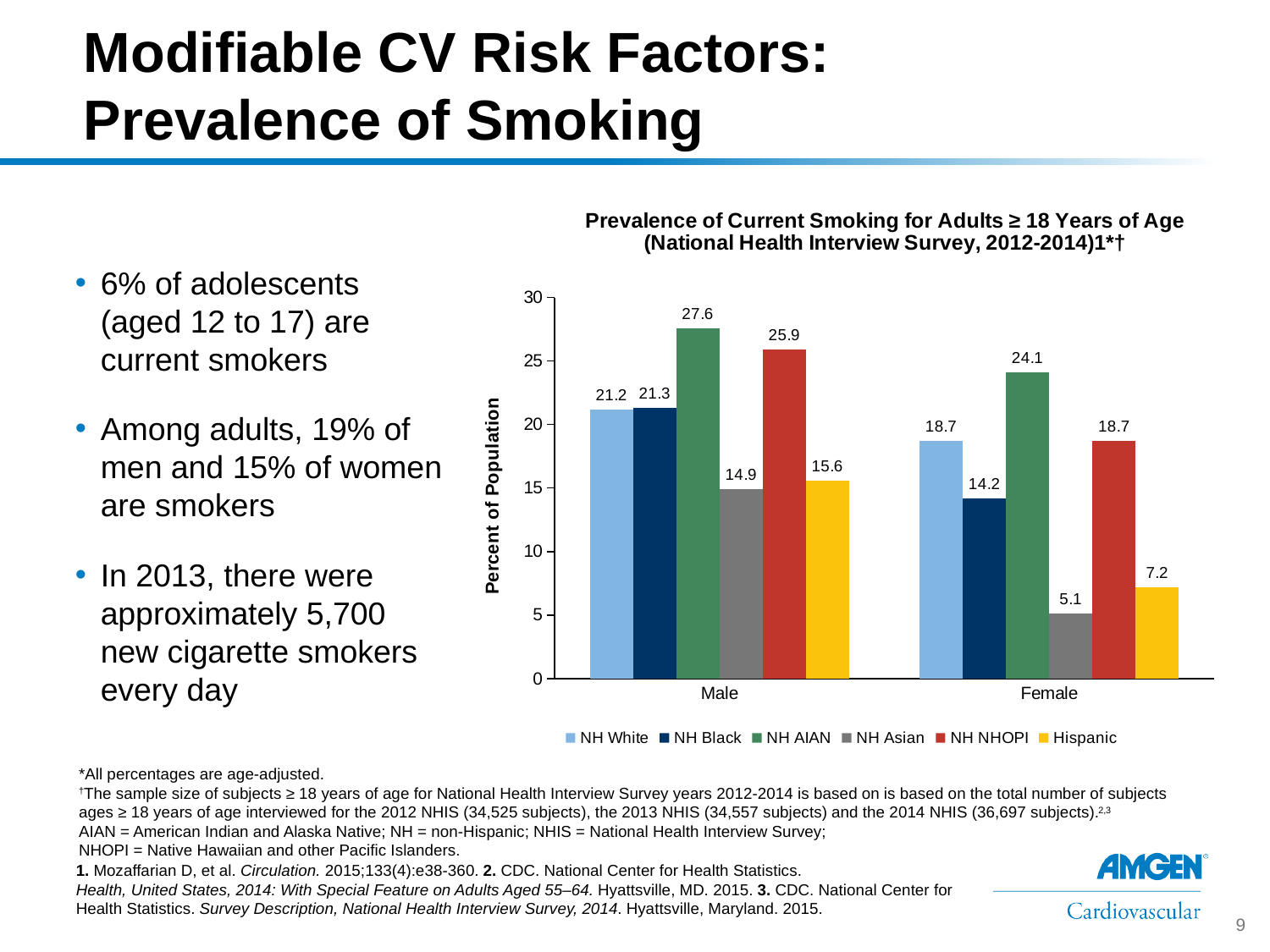

# Modifiable CV Risk Factors: Prevalence of Smoking

### Chart: Prevalence of Current Smoking for Adults ≥ 18 Years of Age
(National Health Interview Survey, 2012-2014)1*†

| Category |  |  |  |  |  |  |
|---|---|---|---|---|---|---|
| Male | 21.2 | 21.3 | 27.6 | 14.9 | 25.9 | 15.6 |
| Female | 18.7 | 14.2 | 24.1 | 5.1 | 18.7 | 7.2 |
6% of adolescents
(aged 12 to 17) are current smokers
Among adults, 19% of men and 15% of women are smokers
In 2013, there were approximately 5,700
new cigarette smokers every day
*All percentages are age-adjusted.
†The sample size of subjects ≥ 18 years of age for National Health Interview Survey years 2012-2014 is based on is based on the total number of subjects ages ≥ 18 years of age interviewed for the 2012 NHIS (34,525 subjects), the 2013 NHIS (34,557 subjects) and the 2014 NHIS (36,697 subjects).2,3
AIAN = American Indian and Alaska Native; NH = non-Hispanic; NHIS = National Health Interview Survey;
NHOPI = Native Hawaiian and other Pacific Islanders.
1. Mozaffarian D, et al. Circulation. 2015;133(4):e38-360. 2. CDC. National Center for Health Statistics.
Health, United States, 2014: With Special Feature on Adults Aged 55–64. Hyattsville, MD. 2015. 3. CDC. National Center for Health Statistics. Survey Description, National Health Interview Survey, 2014. Hyattsville, Maryland. 2015.